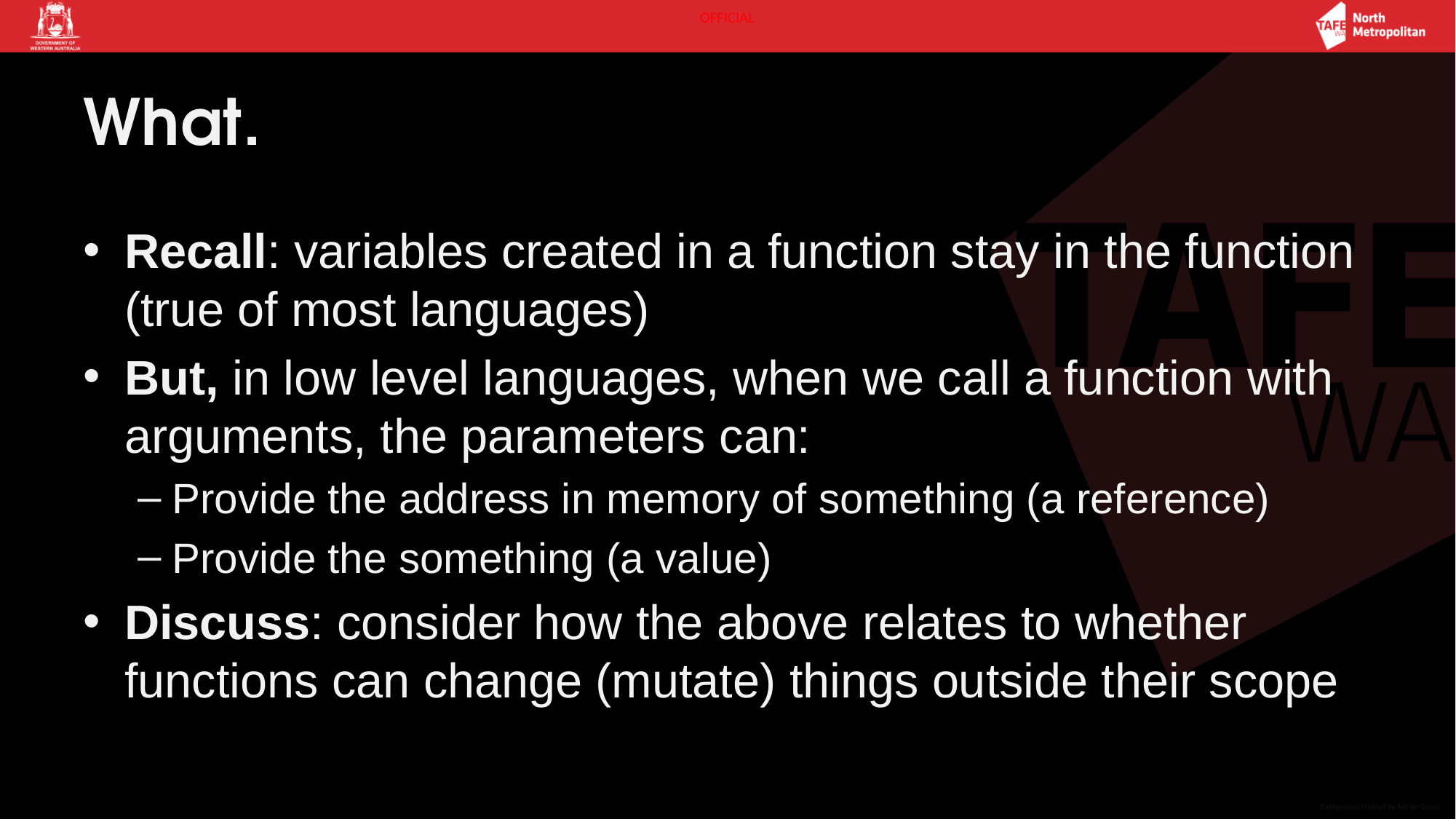

# What.
Recall: variables created in a function stay in the function (true of most languages)
But, in low level languages, when we call a function with arguments, the parameters can:
Provide the address in memory of something (a reference)
Provide the something (a value)
Discuss: consider how the above relates to whether functions can change (mutate) things outside their scope